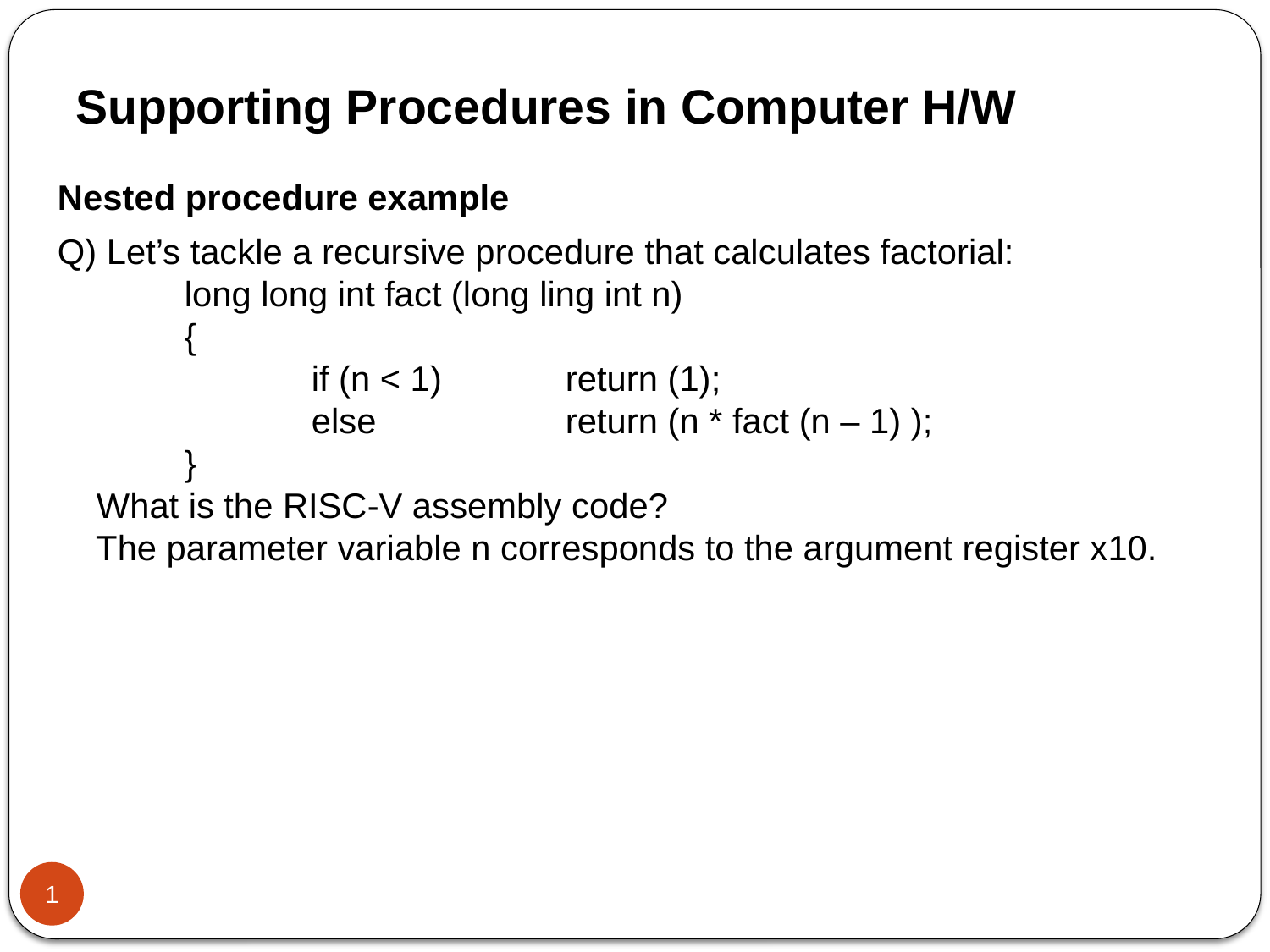

# Supporting Procedures in Computer H/W
Nested procedure example
Q) Let’s tackle a recursive procedure that calculates factorial:
	long long int fact (long ling int n)
	{
		if (n < 1)  	return (1);
		else           	return (n * fact (n – 1) );
	}
    What is the RISC-V assembly code?
    The parameter variable n corresponds to the argument register x10.

1